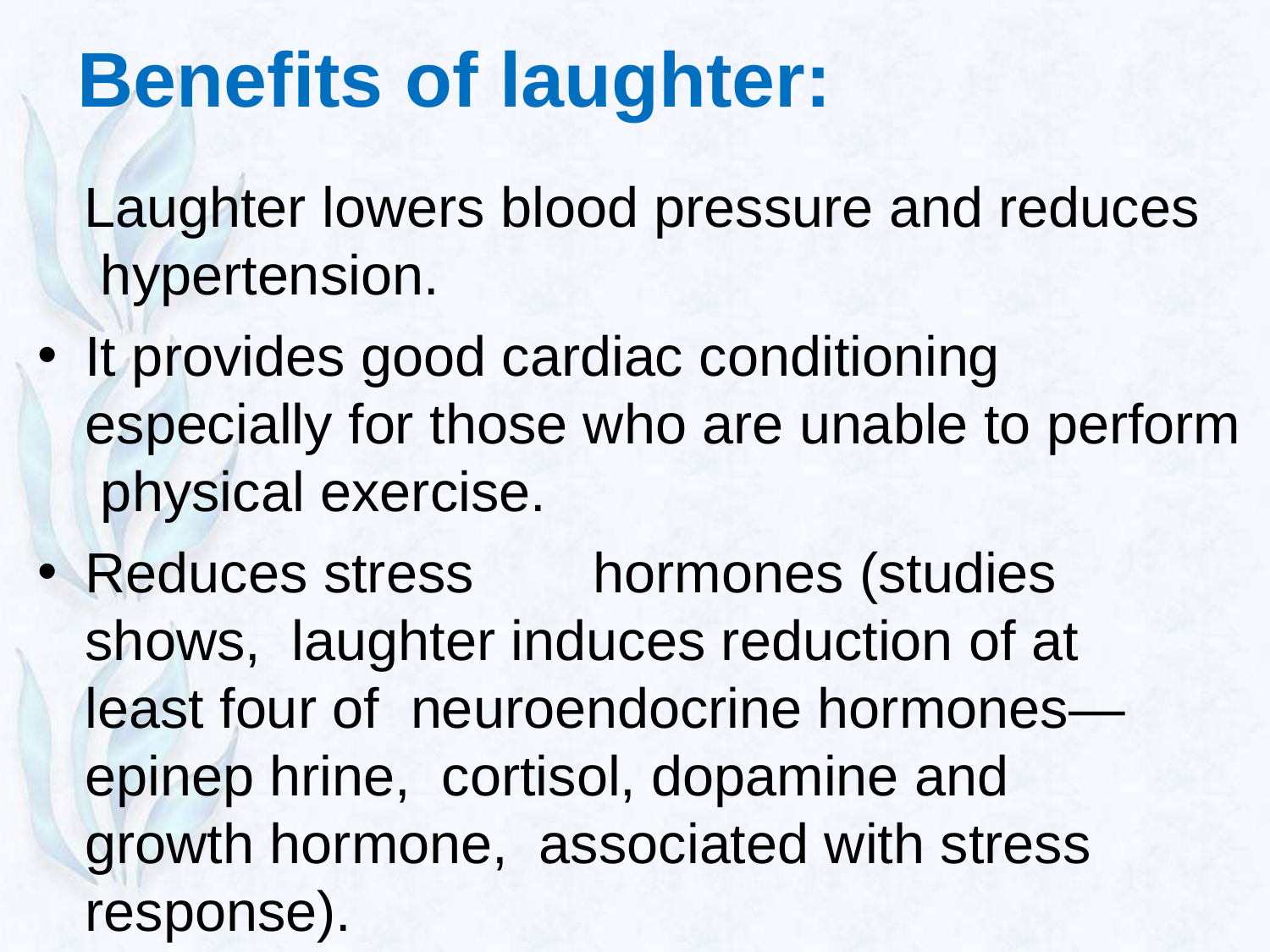

# Benefits of laughter:
Laughter lowers blood pressure and reduces  hypertension.
It provides good cardiac conditioning  especially for those who are unable to perform  physical exercise.
Reduces stress	hormones (studies shows,  laughter induces reduction of at least four of  neuroendocrine hormones—epinep hrine,  cortisol, dopamine and growth hormone,  associated with stress response).